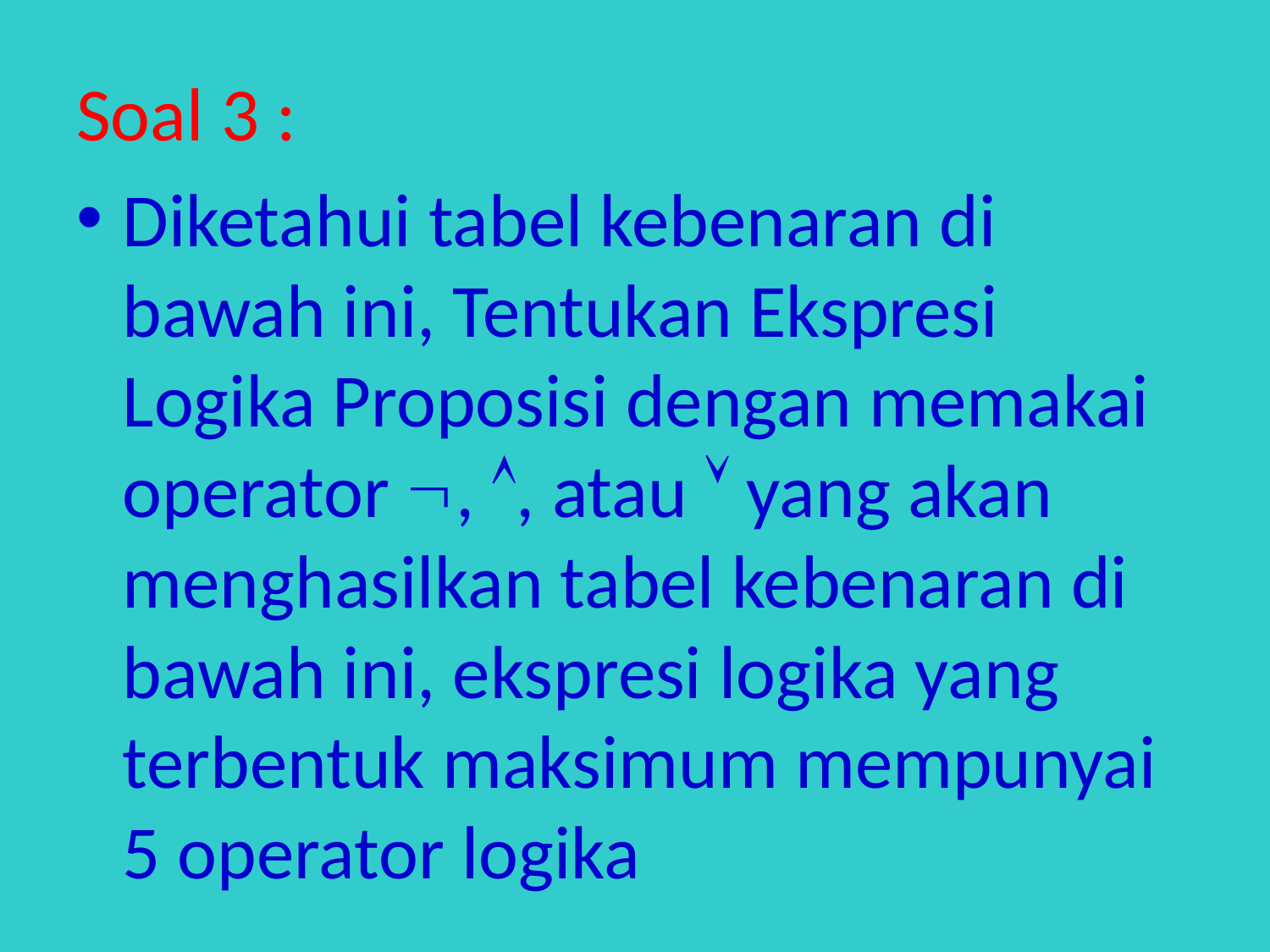

Soal 3 :
Diketahui tabel kebenaran di bawah ini, Tentukan Ekspresi Logika Proposisi dengan memakai operator ¬, ∧, atau ∨ yang akan menghasilkan tabel kebenaran di bawah ini, ekspresi logika yang terbentuk maksimum mempunyai 5 operator logika